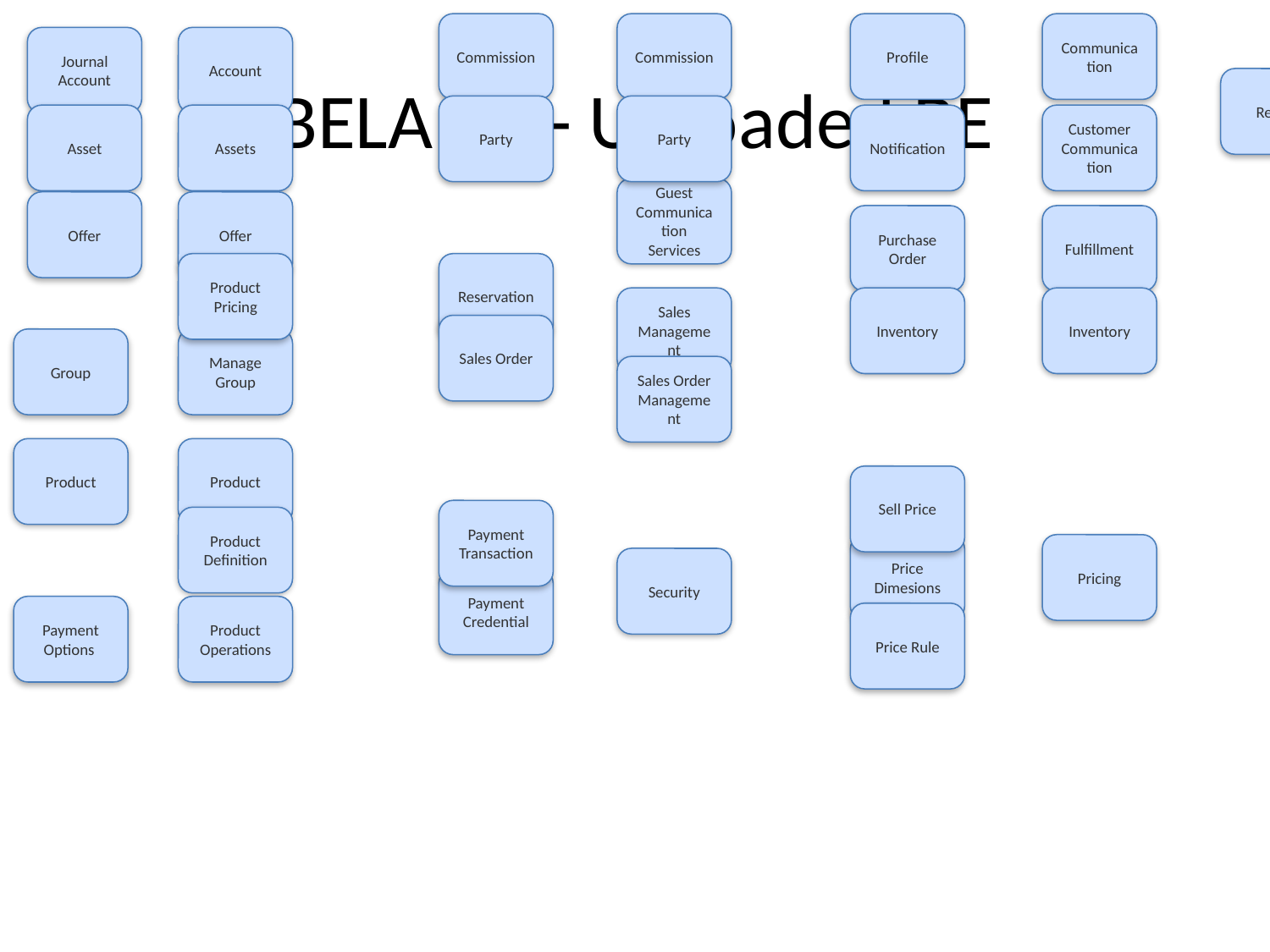

Commission
Commission
Profile
Communication
Reporting
Journal Account
Account
# BELA BE - Uploaded BE
Report
Party
Party
Information Management
Asset
Assets
Notification
Customer Communication
Guest Communication Services
Offer
Offer
Purchase Order
Fulfillment
Product Pricing
Reservation
Sales Management
Inventory
Inventory
Sales Order
Group
Manage Group
Sales Order Management
Product
Product
Sell Price
Payment Transaction
Product Definition
Price Dimesions
Pricing
Security
Payment Credential
Payment Options
Product Operations
Price Rule